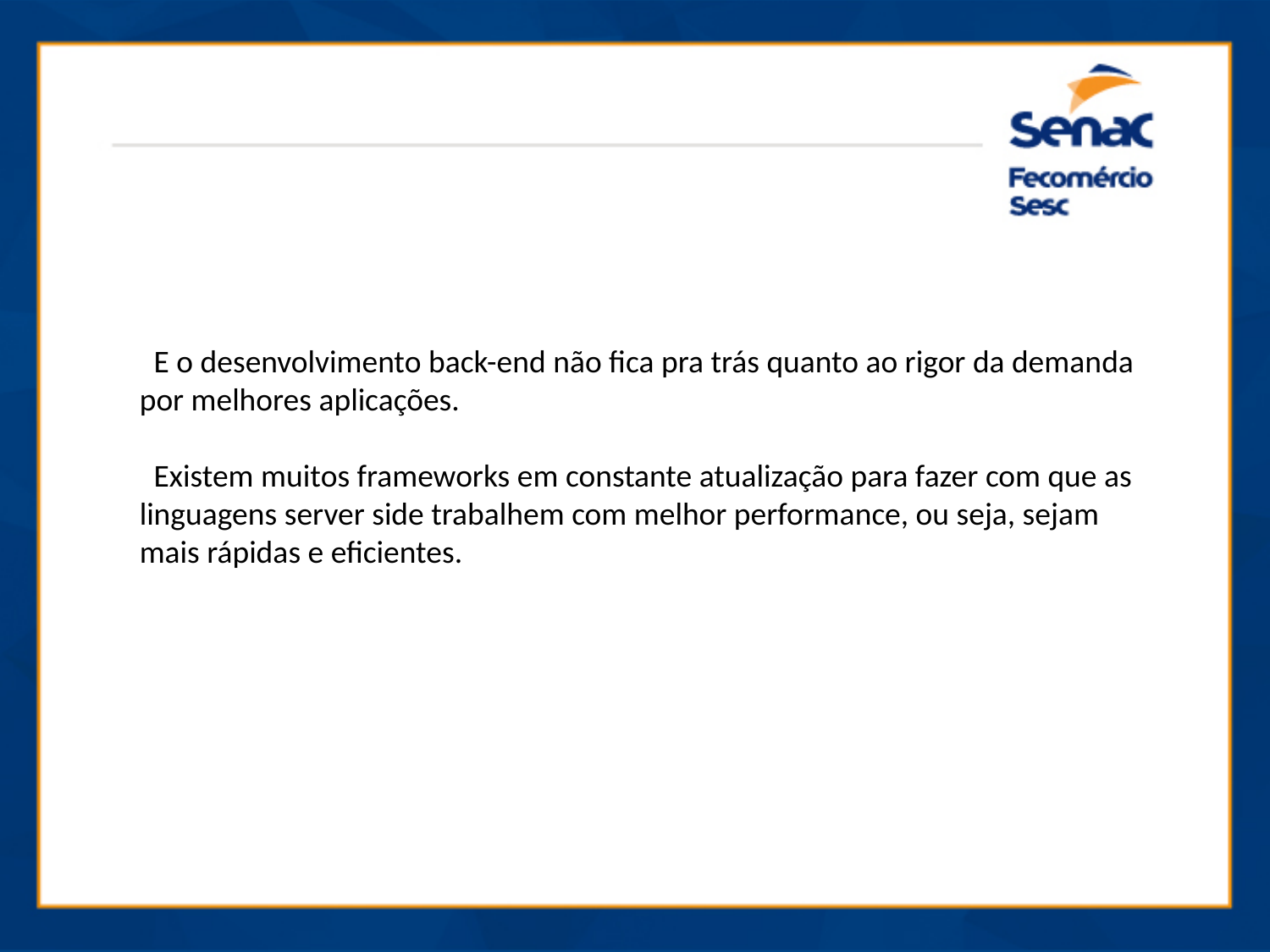

E o desenvolvimento back-end não fica pra trás quanto ao rigor da demanda por melhores aplicações.

  Existem muitos frameworks em constante atualização para fazer com que as linguagens server side trabalhem com melhor performance, ou seja, sejam mais rápidas e eficientes.